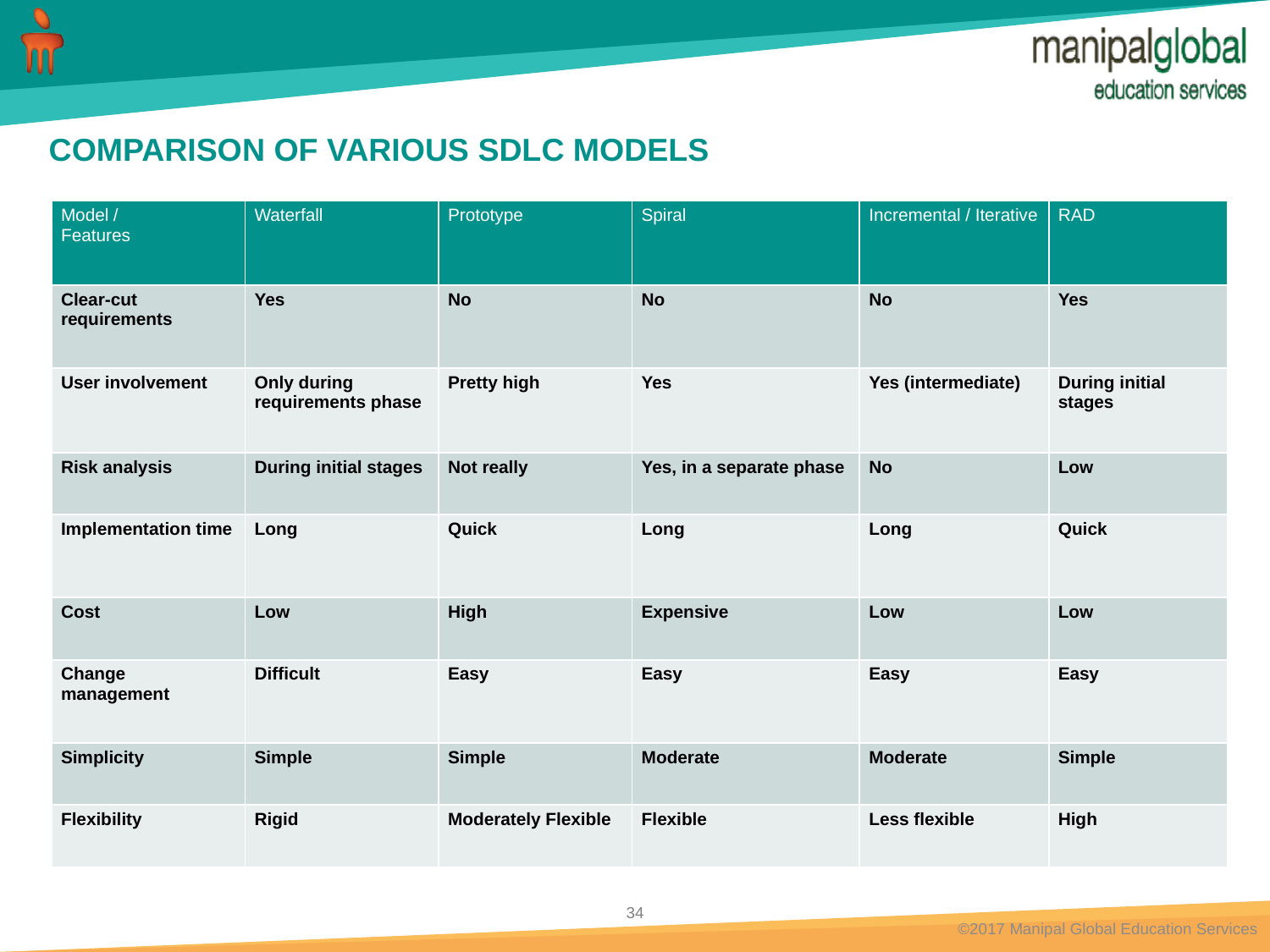

# COMPARISON OF VARIOUS SDLC MODELS
| Model / Features | Waterfall | Prototype | Spiral | Incremental / Iterative | RAD |
| --- | --- | --- | --- | --- | --- |
| Clear-cut requirements | Yes | No | No | No | Yes |
| User involvement | Only during requirements phase | Pretty high | Yes | Yes (intermediate) | During initial stages |
| Risk analysis | During initial stages | Not really | Yes, in a separate phase | No | Low |
| Implementation time | Long | Quick | Long | Long | Quick |
| Cost | Low | High | Expensive | Low | Low |
| Change management | Difficult | Easy | Easy | Easy | Easy |
| Simplicity | Simple | Simple | Moderate | Moderate | Simple |
| Flexibility | Rigid | Moderately Flexible | Flexible | Less flexible | High |